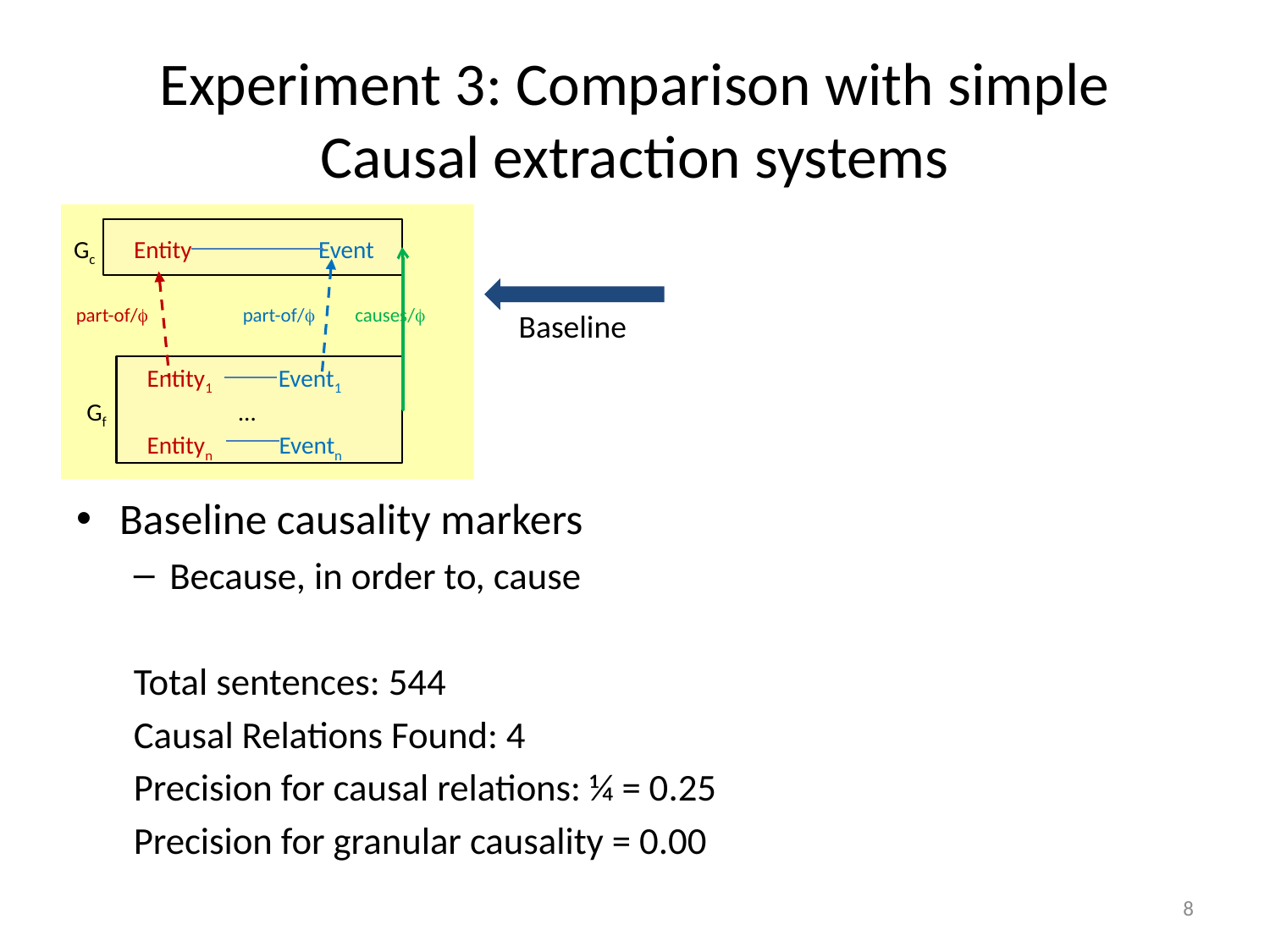

# Experiment 3: Comparison with simple Causal extraction systems

Gc       Entity                       Event

part-of/φ 	         part-of/φ         causes/φ
Baseline
           Entity1               Event1
Gf                        …
           Entityn               Eventn

Baseline causality markers
Because, in order to, cause

Total sentences: 544
Causal Relations Found: 4
Precision for causal relations: ¼ = 0.25
Precision for granular causality = 0.00
8